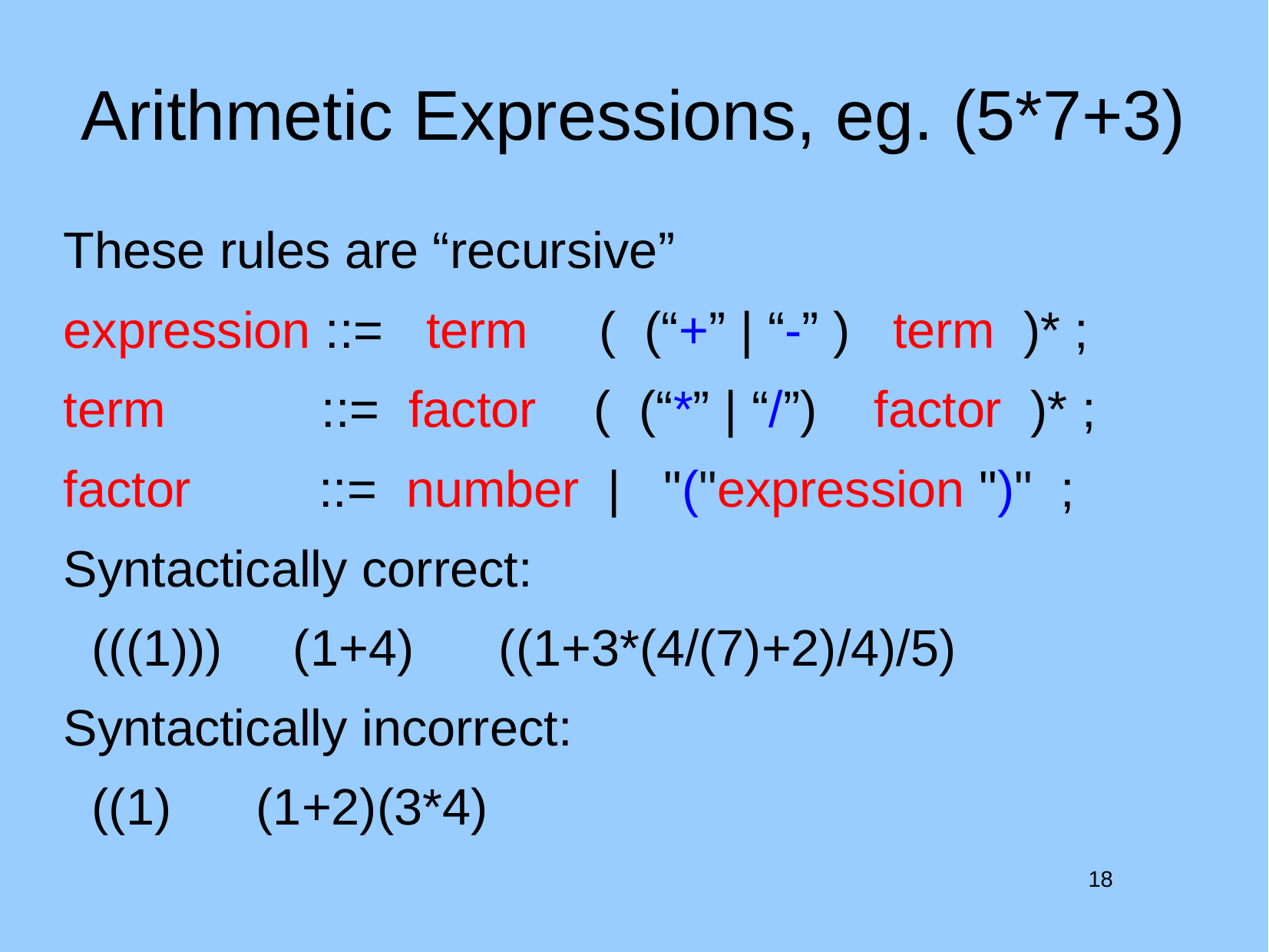

# Arithmetic Expressions, eg. (5*7+3)
These rules are “recursive”
expression ::=   term     (  (“+” | “-” )   term  )* ;
term           ::=  factor    (  (“*” | “/”)    factor  )* ;
factor         ::=  number  |   "("expression ")"  ;
Syntactically correct:
  (((1)))     (1+4)      ((1+3*(4/(7)+2)/4)/5)
Syntactically incorrect:
  ((1)      (1+2)(3*4)
18